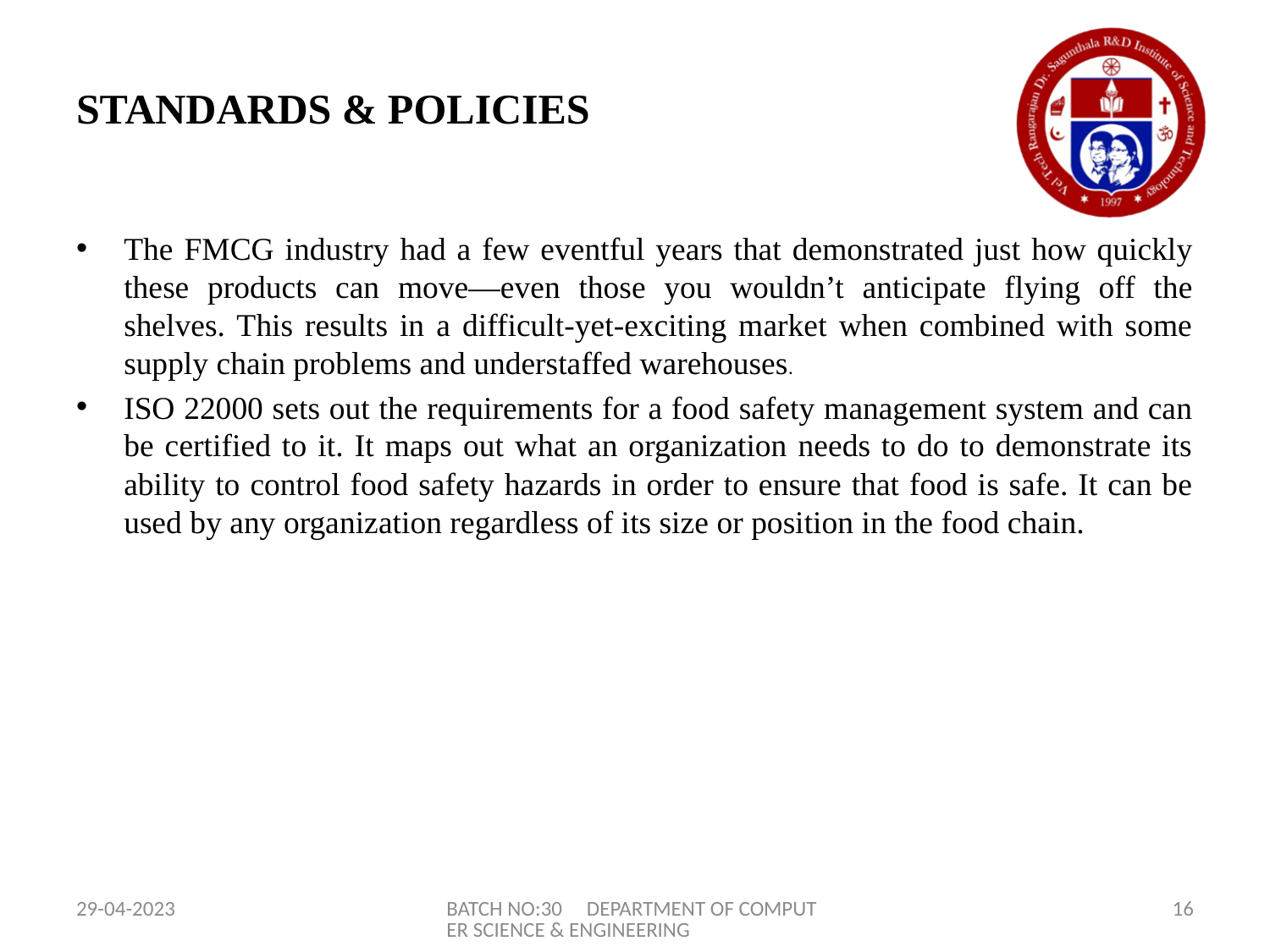

# STANDARDS & POLICIES
The FMCG industry had a few eventful years that demonstrated just how quickly these products can move—even those you wouldn’t anticipate flying off the shelves. This results in a difficult-yet-exciting market when combined with some supply chain problems and understaffed warehouses.
ISO 22000 sets out the requirements for a food safety management system and can be certified to it. It maps out what an organization needs to do to demonstrate its ability to control food safety hazards in order to ensure that food is safe. It can be used by any organization regardless of its size or position in the food chain.
29-04-2023
BATCH NO:30     DEPARTMENT OF COMPUTER SCIENCE & ENGINEERING
16